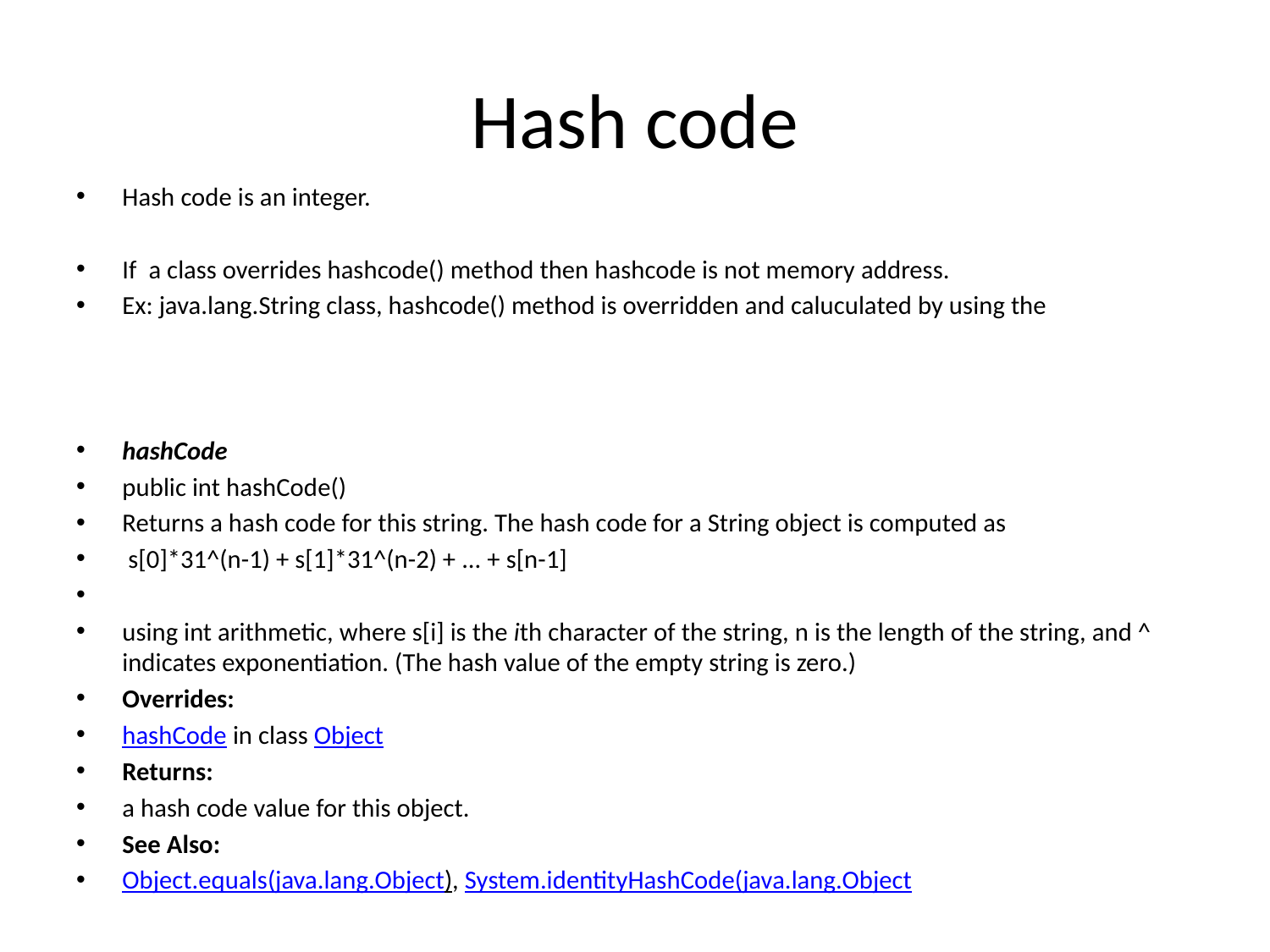

# Hash code

Hash code is an integer.

If  a class overrides hashcode() method then hashcode is not memory address.
Ex: java.lang.String class, hashcode() method is overridden and caluculated by using the

hashCode
public int hashCode()
Returns a hash code for this string. The hash code for a String object is computed as
 s[0]*31^(n-1) + s[1]*31^(n-2) + ... + s[n-1]

using int arithmetic, where s[i] is the ith character of the string, n is the length of the string, and ^ indicates exponentiation. (The hash value of the empty string is zero.)
Overrides:
hashCode in class Object
Returns:
a hash code value for this object.
See Also:
Object.equals(java.lang.Object), System.identityHashCode(java.lang.Object